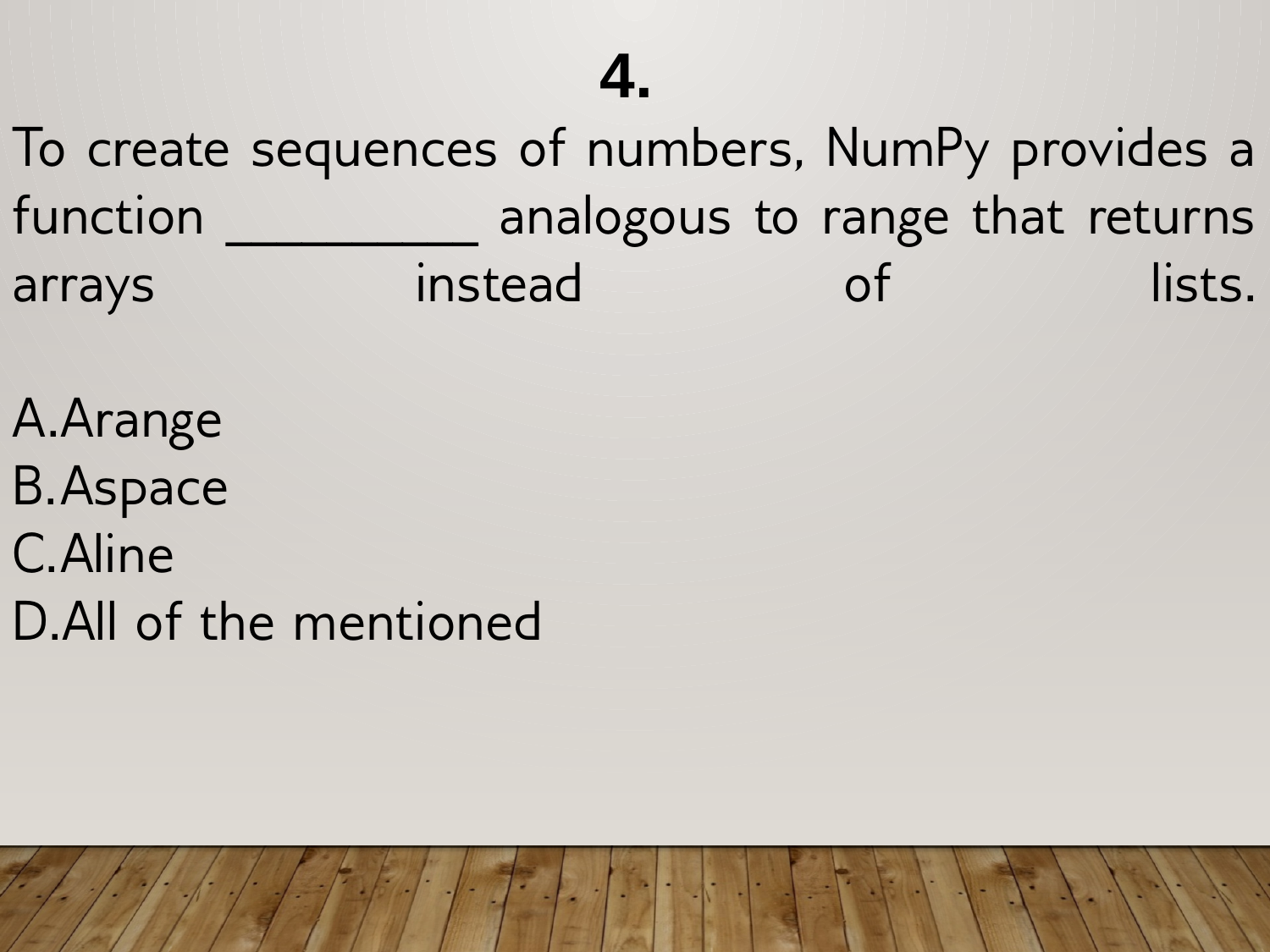

4.
To create sequences of numbers, NumPy provides a function __________ analogous to range that returns arrays instead of lists.
Arange
Aspace
Aline
All of the mentioned